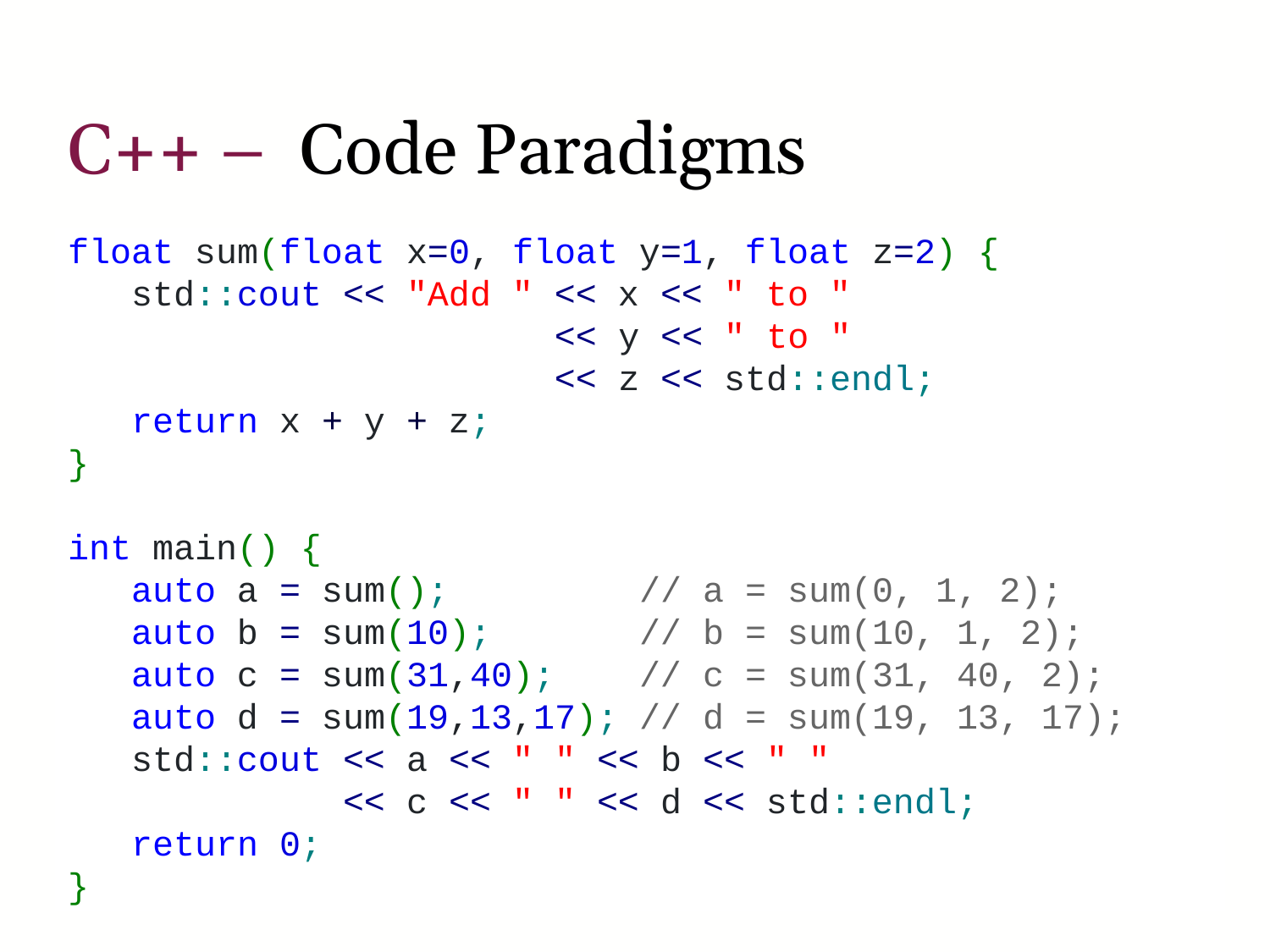

# C++ –  Code Paradigms
float sum(float x=0, float y=1, float z=2) {
   std::cout << "Add " << x << " to "
                       << y << " to "
                       << z << std::endl;
   return x + y + z;
}

int main() {
   auto a = sum();         // a = sum(0, 1, 2);
   auto b = sum(10);       // b = sum(10, 1, 2);
   auto c = sum(31,40);    // c = sum(31, 40, 2);
   auto d = sum(19,13,17); // d = sum(19, 13, 17);
   std::cout << a << " " << b << " "
             << c << " " << d << std::endl;
   return 0;
}